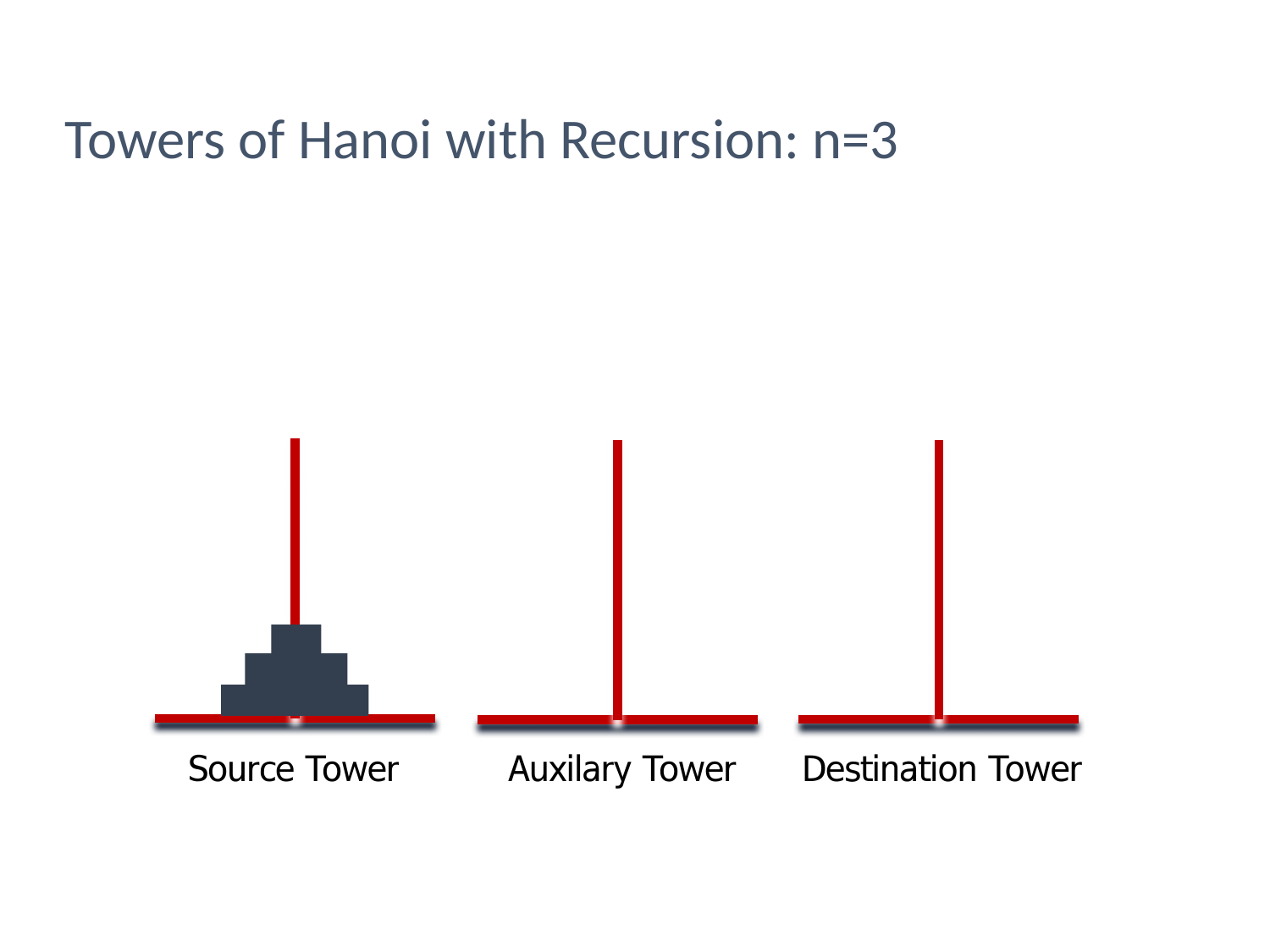

Towers of Hanoi with Recursion: n=3

 Source Tower 	       Auxilary Tower      Destination Tower